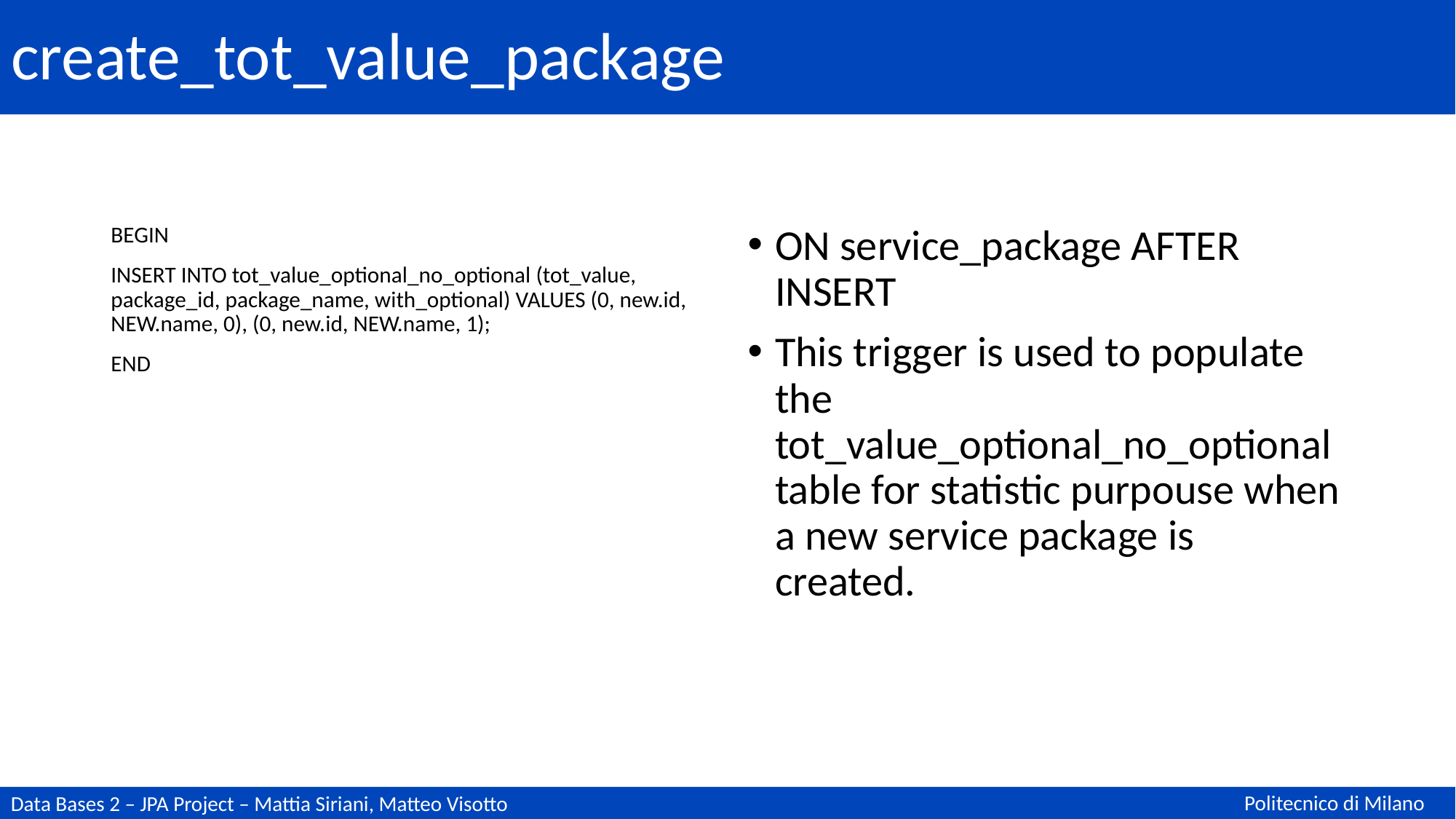

# create_tot_value_package
BEGIN
INSERT INTO tot_value_optional_no_optional (tot_value, package_id, package_name, with_optional) VALUES (0, new.id, NEW.name, 0), (0, new.id, NEW.name, 1);
END
ON service_package AFTER INSERT
This trigger is used to populate the tot_value_optional_no_optional table for statistic purpouse when a new service package is created.